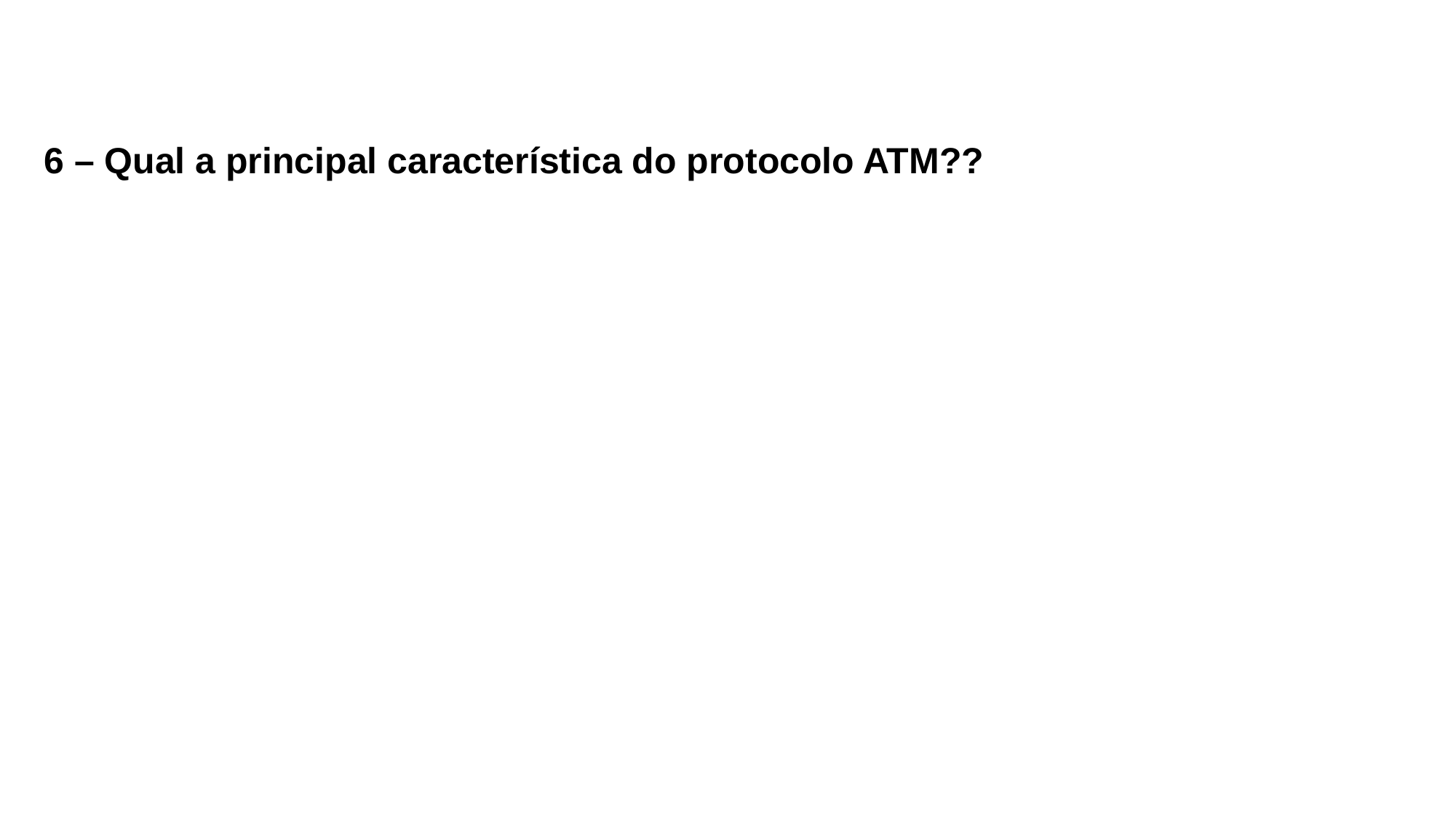

6 – Qual a principal característica do protocolo ATM??